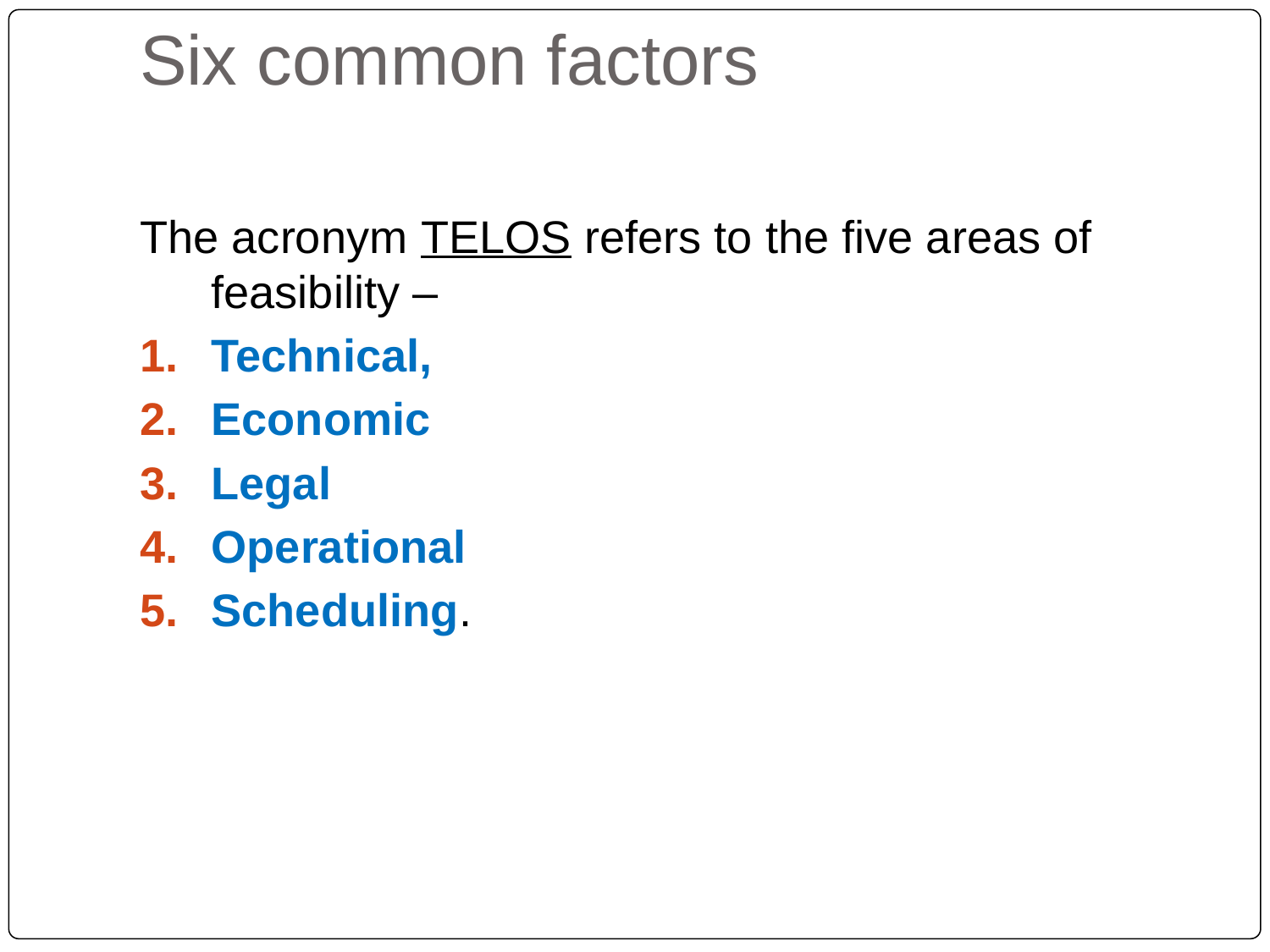

# Six common factors
The acronym TELOS refers to the five areas of feasibility –
Technical,
Economic
Legal
Operational
Scheduling.